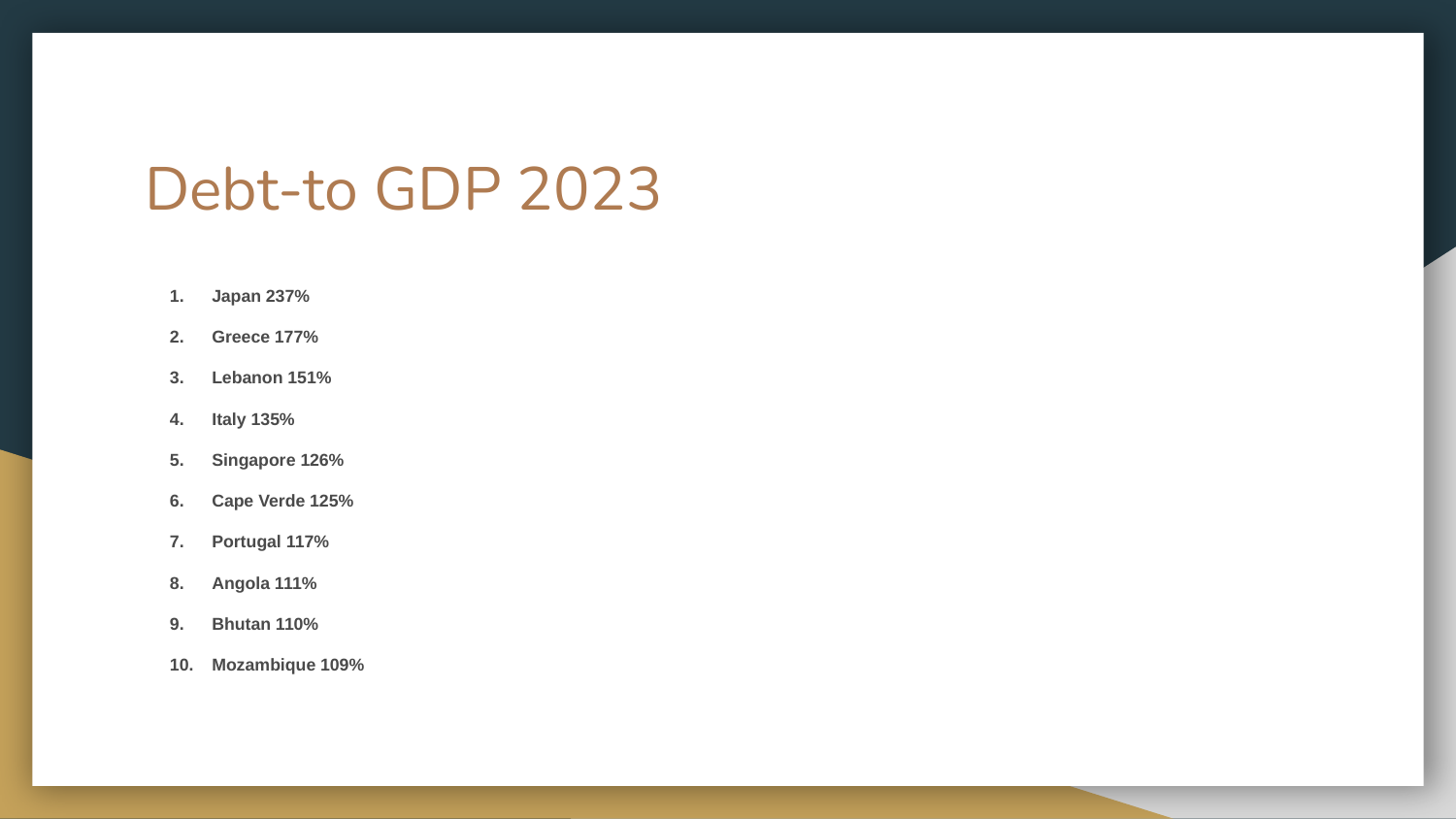

# Debt-to GDP 2023

Japan 237%
Greece 177%
Lebanon 151%
Italy 135%
Singapore 126%
Cape Verde 125%
Portugal 117%
Angola 111%
Bhutan 110%
Mozambique 109%